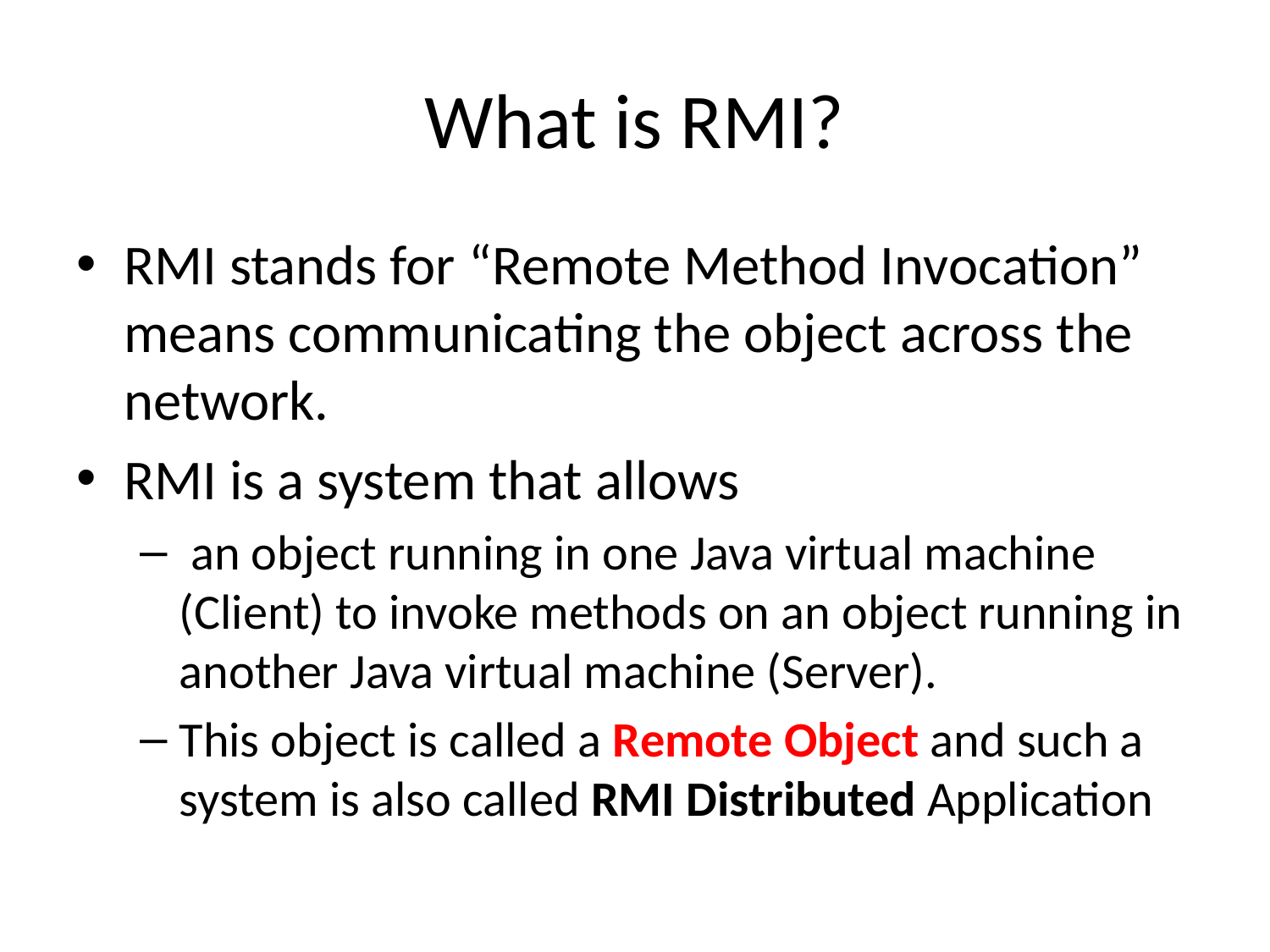

# What is RMI?
RMI stands for “Remote Method Invocation” means communicating the object across the network.
RMI is a system that allows
 an object running in one Java virtual machine (Client) to invoke methods on an object running in another Java virtual machine (Server).
This object is called a Remote Object and such a system is also called RMI Distributed Application